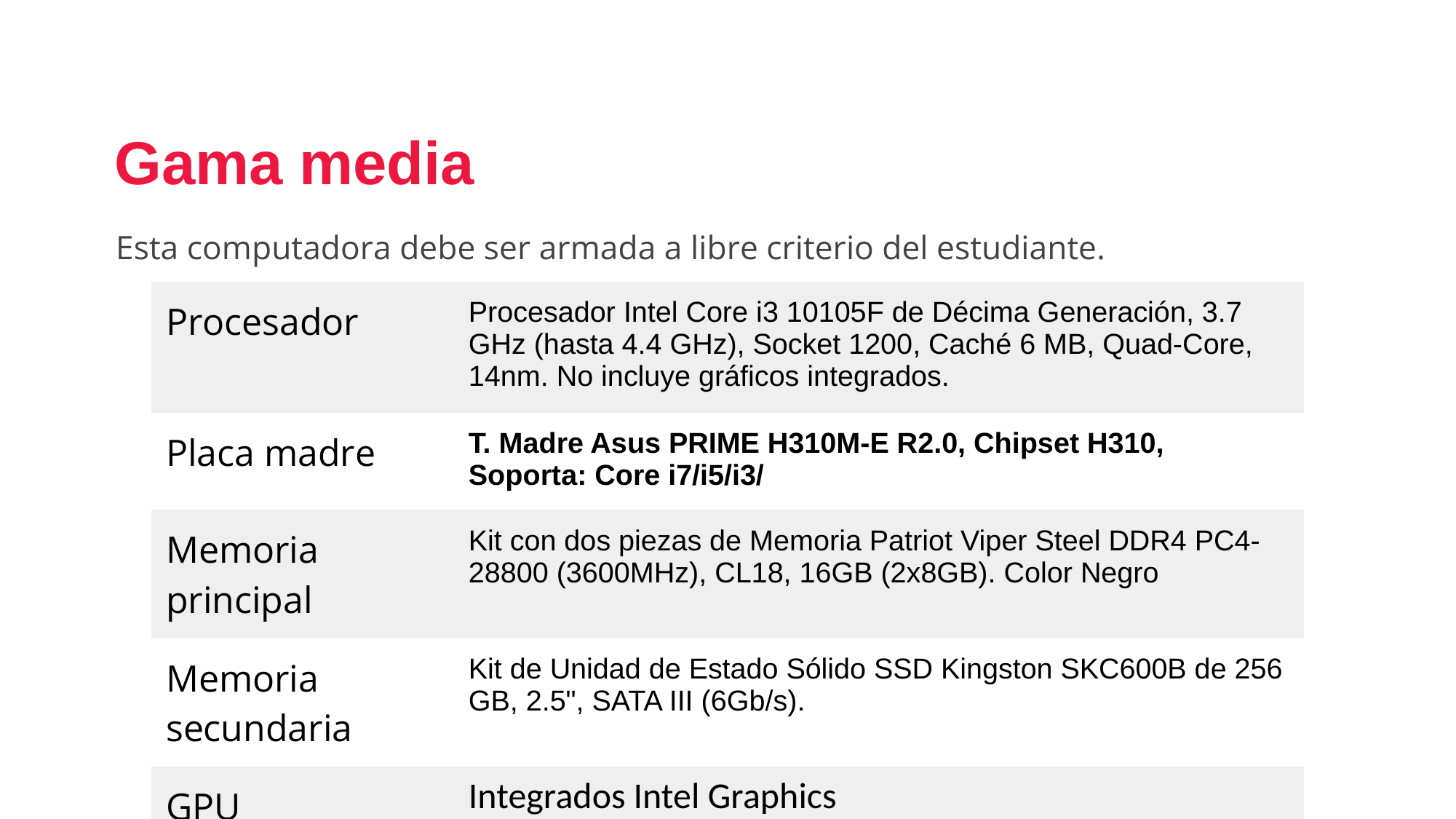

Gama media
Esta computadora debe ser armada a libre criterio del estudiante.

| Procesador | Procesador Intel Core i3 10105F de Décima Generación, 3.7 GHz (hasta 4.4 GHz), Socket 1200, Caché 6 MB, Quad-Core, 14nm. No incluye gráficos integrados. |
| --- | --- |
| Placa madre | T. Madre Asus PRIME H310M-E R2.0, Chipset H310, Soporta: Core i7/i5/i3/ |
| Memoria principal | Kit con dos piezas de Memoria Patriot Viper Steel DDR4 PC4-28800 (3600MHz), CL18, 16GB (2x8GB). Color Negro |
| Memoria secundaria | Kit de Unidad de Estado Sólido SSD Kingston SKC600B de 256 GB, 2.5", SATA III (6Gb/s). |
| GPU | Integrados Intel Graphics |